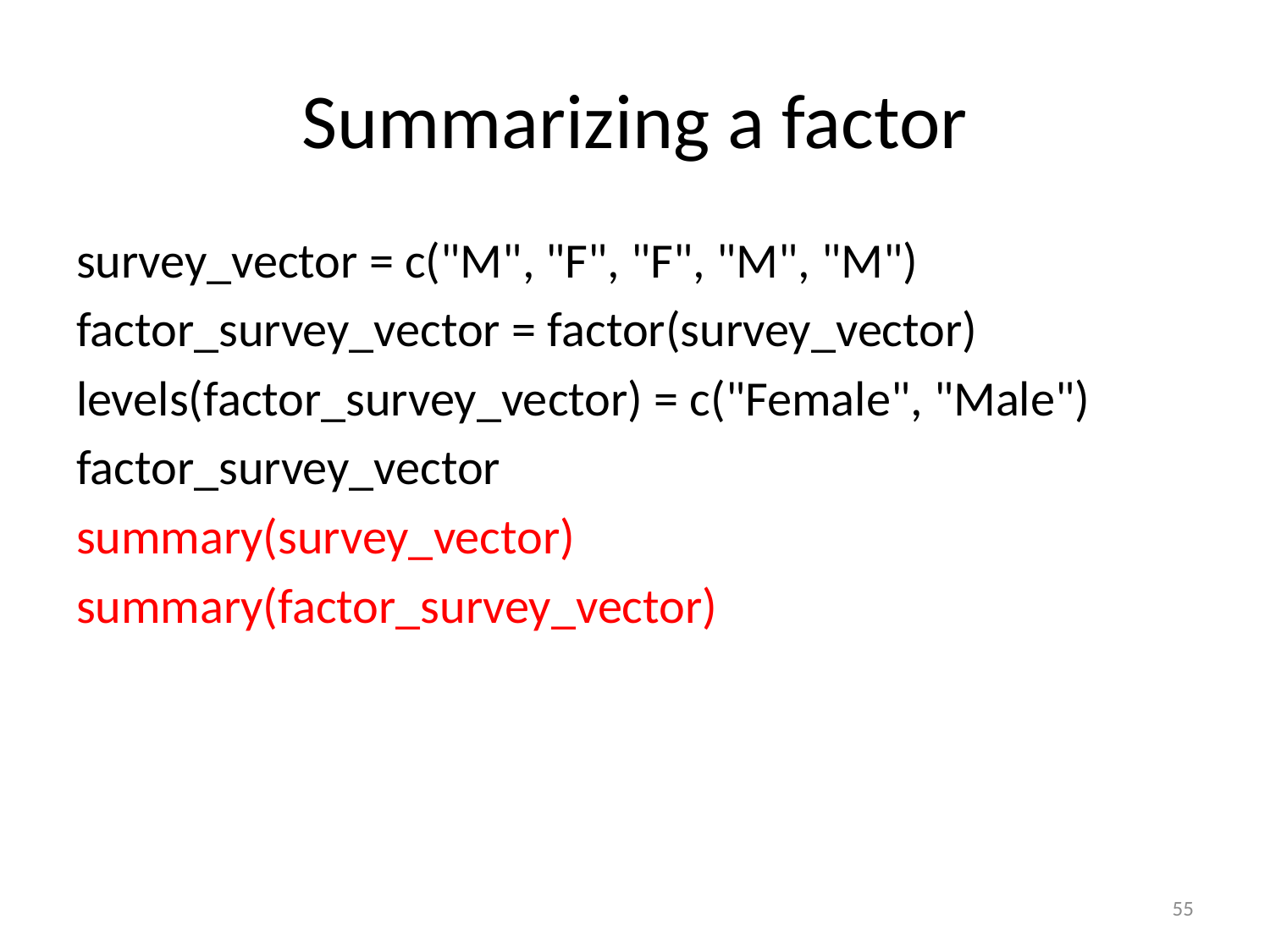

# Summarizing a factor
survey_vector = c("M", "F", "F", "M", "M")
factor_survey_vector = factor(survey_vector)
levels(factor_survey_vector) = c("Female", "Male")
factor_survey_vector
summary(survey_vector)
summary(factor_survey_vector)
55